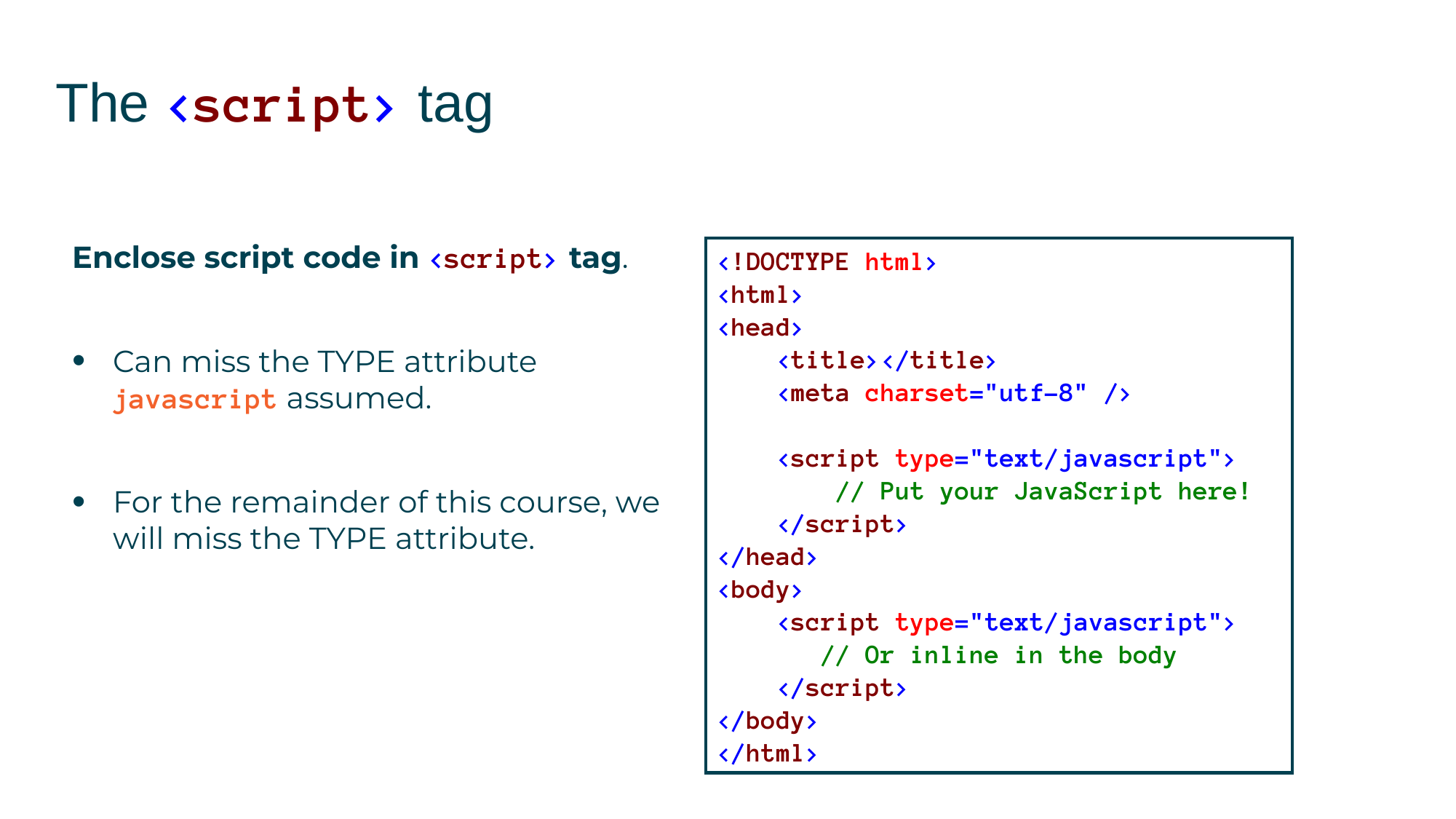

# The <script> tag
Enclose script code in <script> tag.

Can miss the TYPE attribute javascript assumed.

For the remainder of this course, we will miss the TYPE attribute.

<!DOCTYPE html>
<html>
<head>
    <title></title>
    <meta charset="utf-8" />

    <script type="text/javascript">
        // Put your JavaScript here!
    </script>
</head>
<body>
    <script type="text/javascript">
       // Or inline in the body
    </script>
</body>
</html>